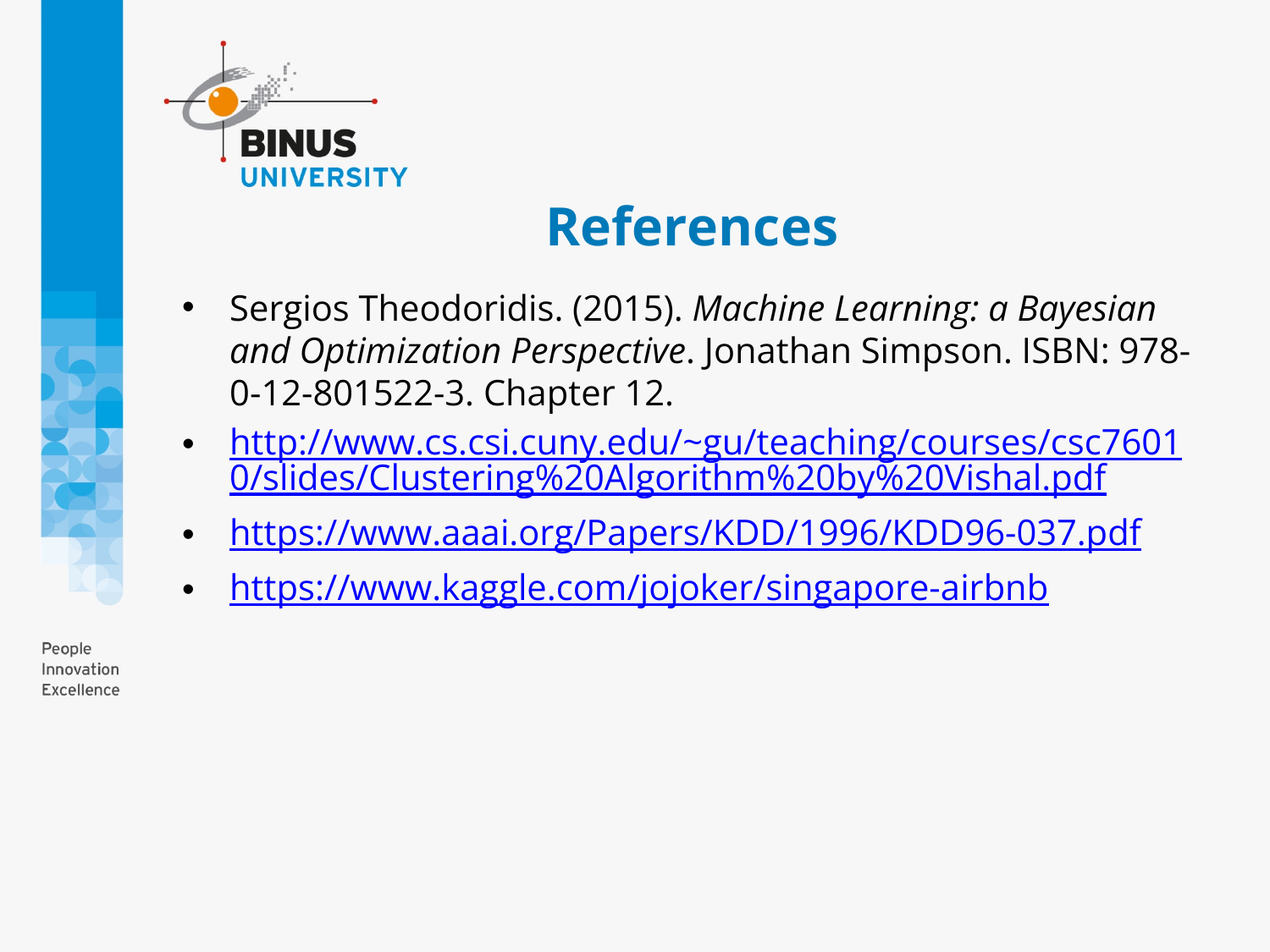

# References
Sergios Theodoridis. (2015). Machine Learning: a Bayesian and Optimization Perspective. Jonathan Simpson. ISBN: 978-0-12-801522-3. Chapter 12.
http://www.cs.csi.cuny.edu/~gu/teaching/courses/csc76010/slides/Clustering%20Algorithm%20by%20Vishal.pdf
https://www.aaai.org/Papers/KDD/1996/KDD96-037.pdf
https://www.kaggle.com/jojoker/singapore-airbnb